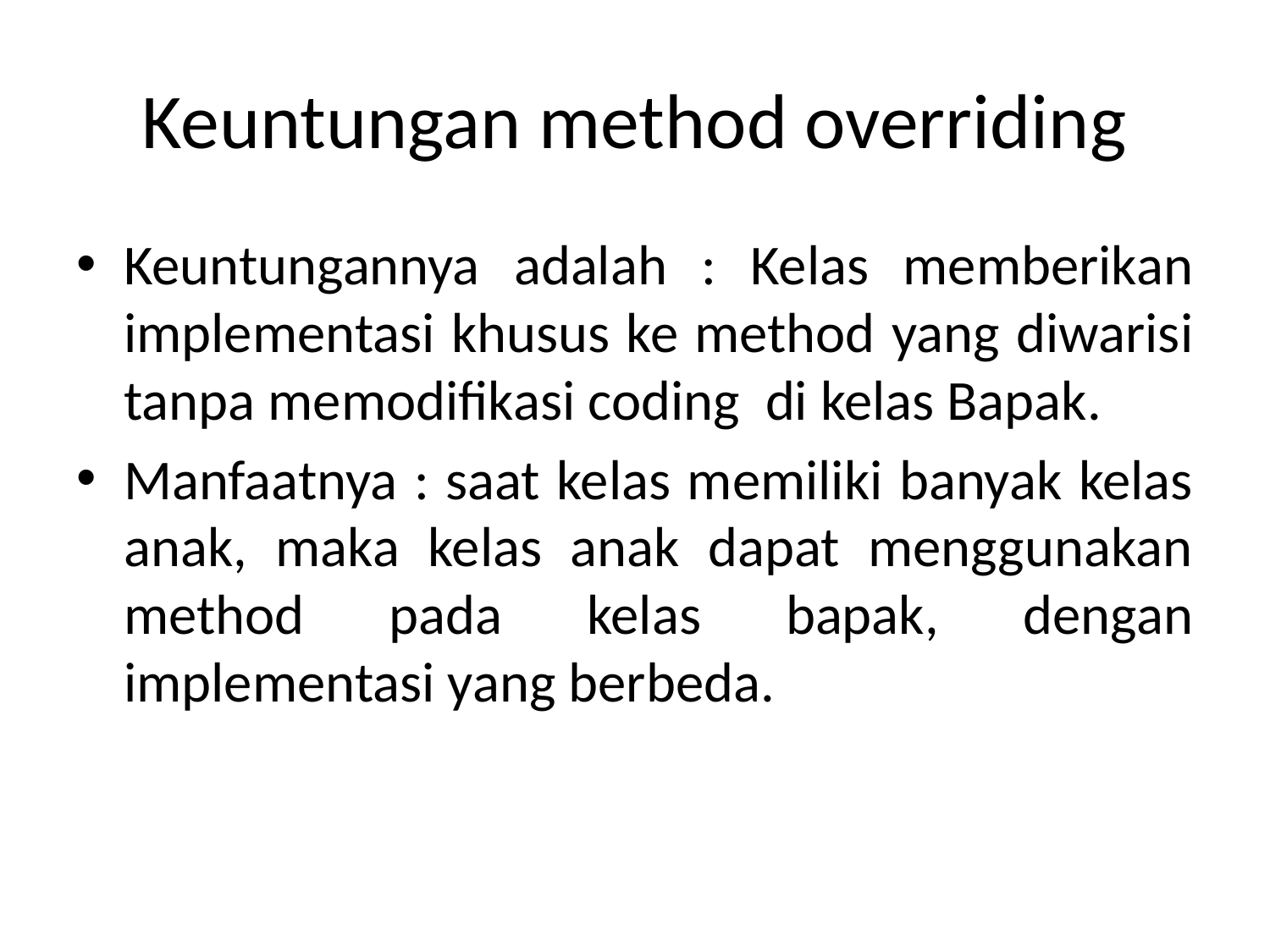

# Keuntungan method overriding
Keuntungannya adalah : Kelas memberikan implementasi khusus ke method yang diwarisi tanpa memodifikasi coding  di kelas Bapak.
Manfaatnya : saat kelas memiliki banyak kelas anak, maka kelas anak dapat menggunakan method pada kelas bapak, dengan implementasi yang berbeda.